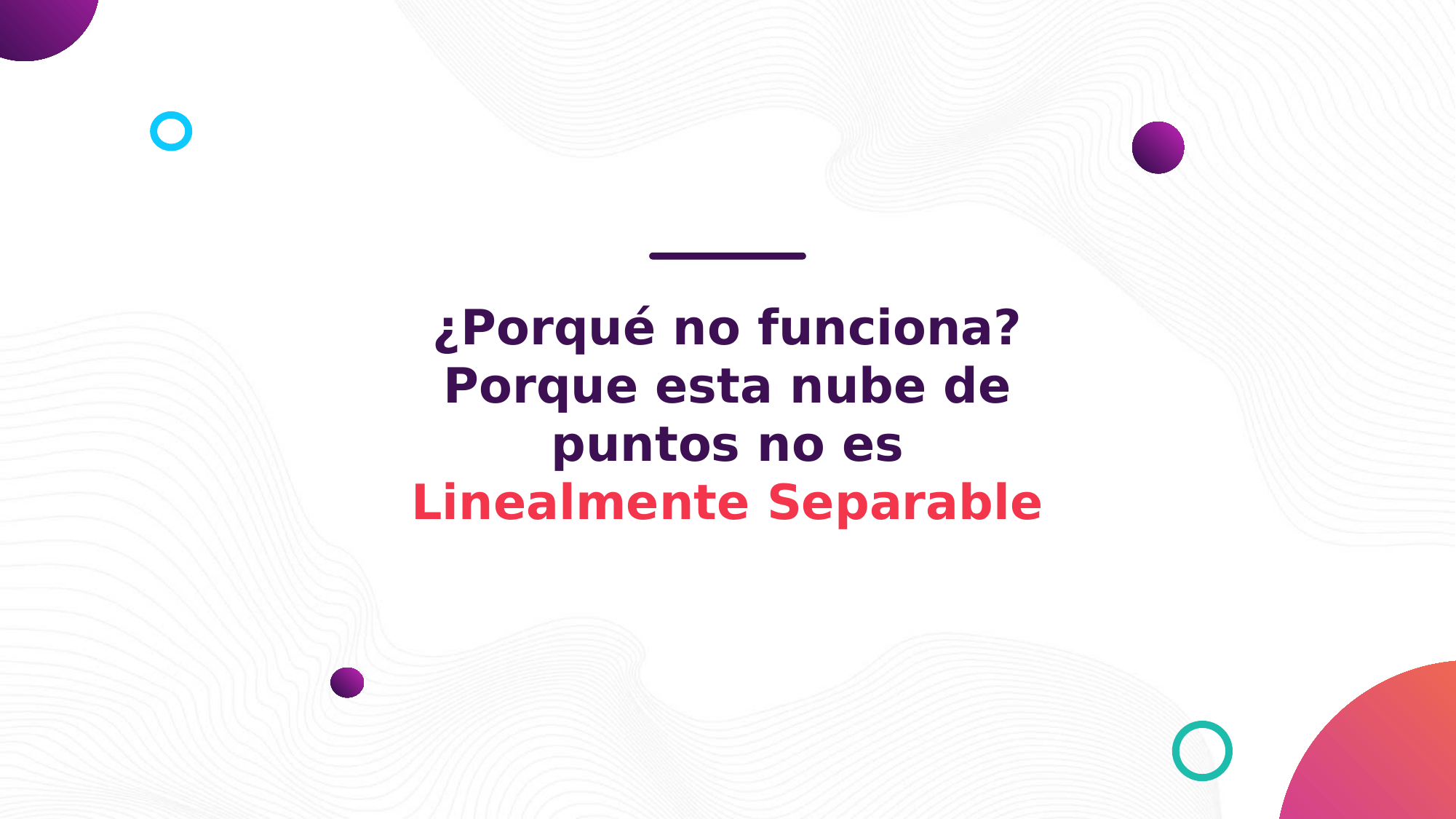

¿Porqué no funciona?
Porque esta nube de puntos no es Linealmente Separable